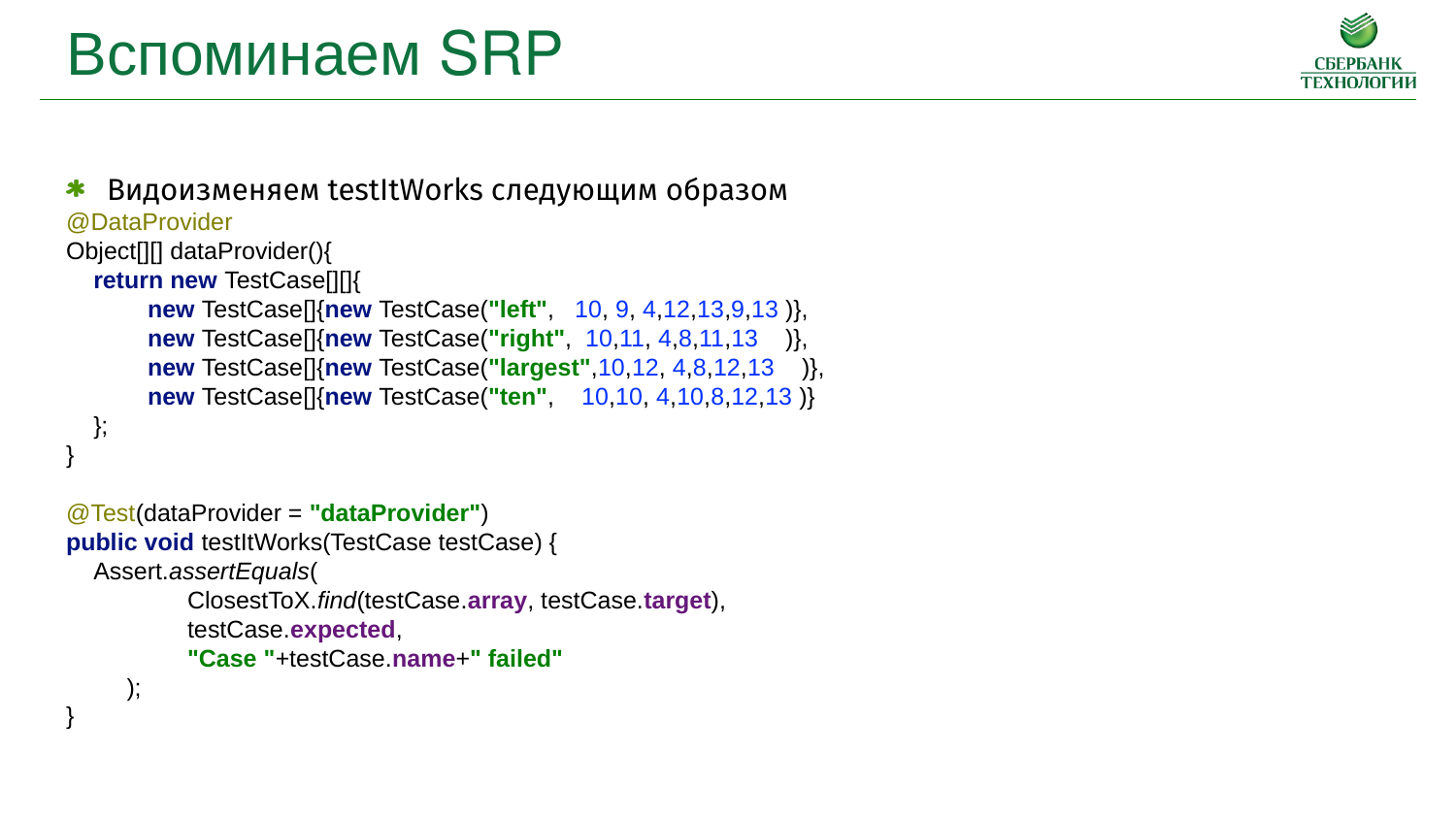

Вспоминаем SRP
Видоизменяем testItWorks следующим образом
@DataProvider
Object[][] dataProvider(){
    return new TestCase[][]{
            new TestCase[]{new TestCase("left",   10, 9, 4,12,13,9,13 )},
            new TestCase[]{new TestCase("right",  10,11, 4,8,11,13    )},
            new TestCase[]{new TestCase("largest",10,12, 4,8,12,13    )},
            new TestCase[]{new TestCase("ten",    10,10, 4,10,8,12,13 )}
    };
}

@Test(dataProvider = "dataProvider")
public void testItWorks(TestCase testCase) {
    Assert.assertEquals(
ClosestToX.find(testCase.array, testCase.target),
testCase.expected,
"Case "+testCase.name+" failed"
);
}